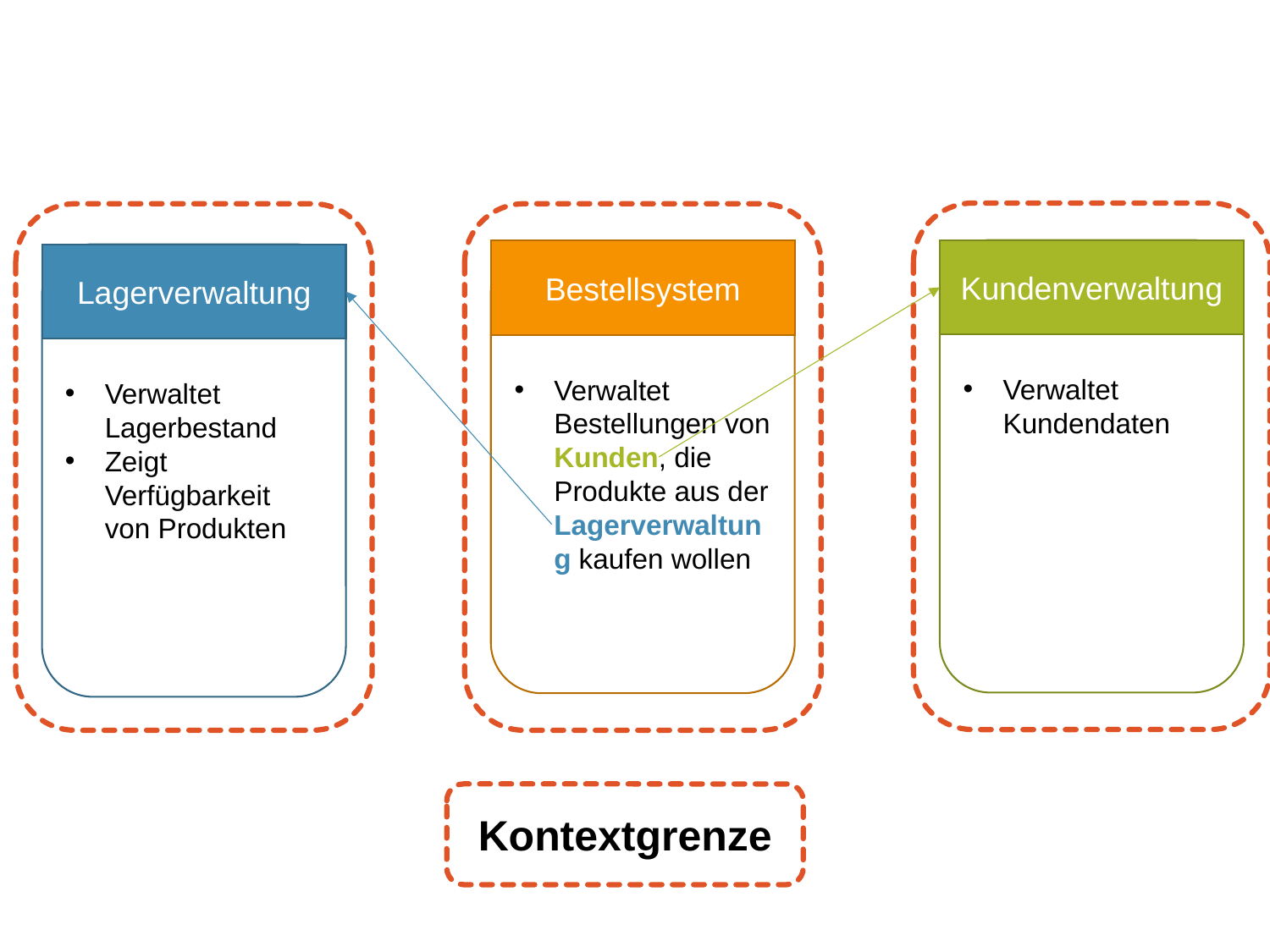

Kundenverwaltung
Verwaltet Kundendaten

Bestellsystem
Verwaltet Bestellungen von Kunden, die Produkte aus der Lagerverwaltung kaufen wollen

Lagerverwaltung
Verwaltet Lagerbestand
Zeigt Verfügbarkeit von Produkten

Kontextgrenze